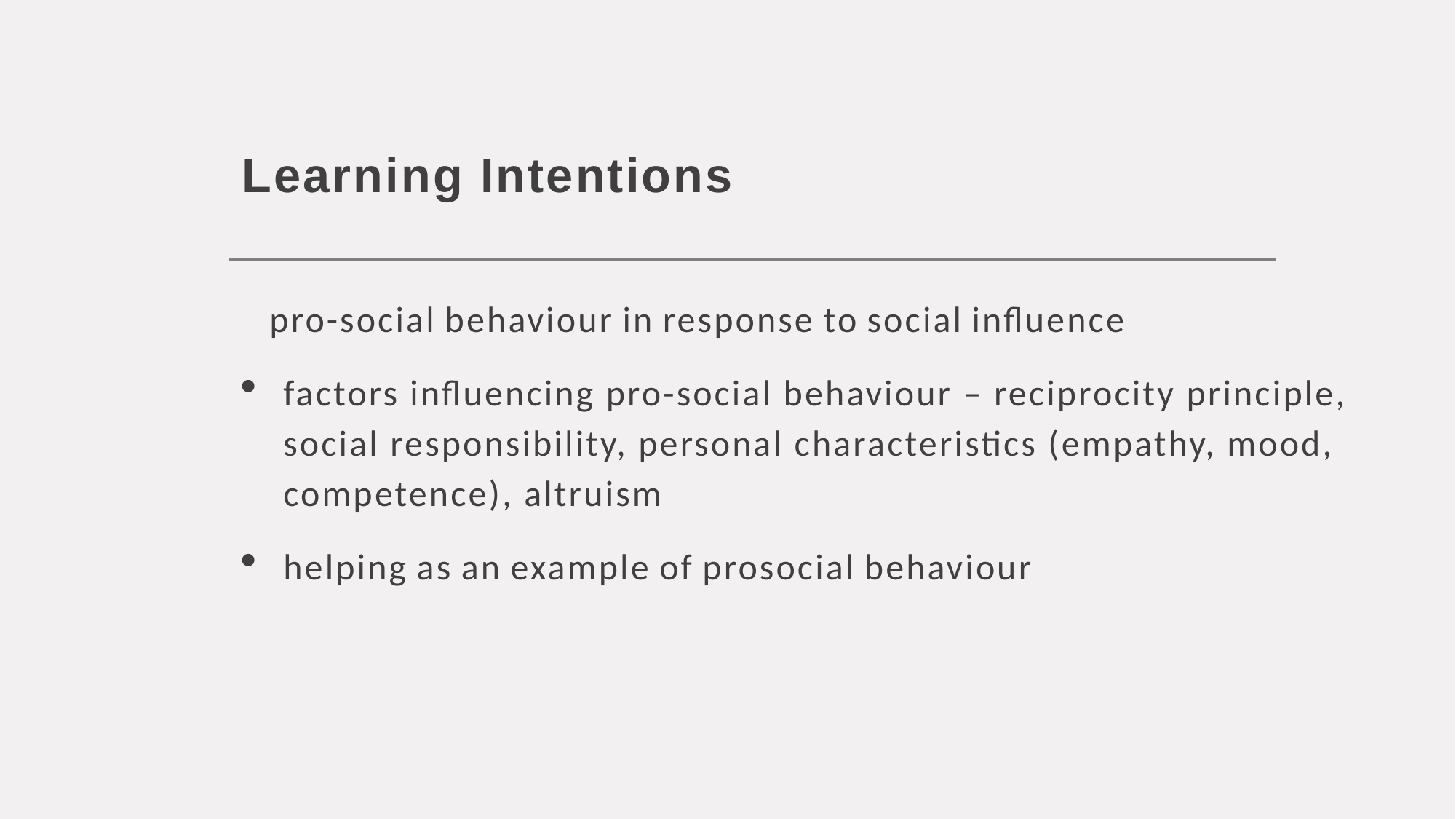

# Learning Intentions
pro-social behaviour in response to social influence
factors influencing pro-social behaviour – reciprocity principle, social responsibility, personal characteristics (empathy, mood, competence), altruism
helping as an example of prosocial behaviour